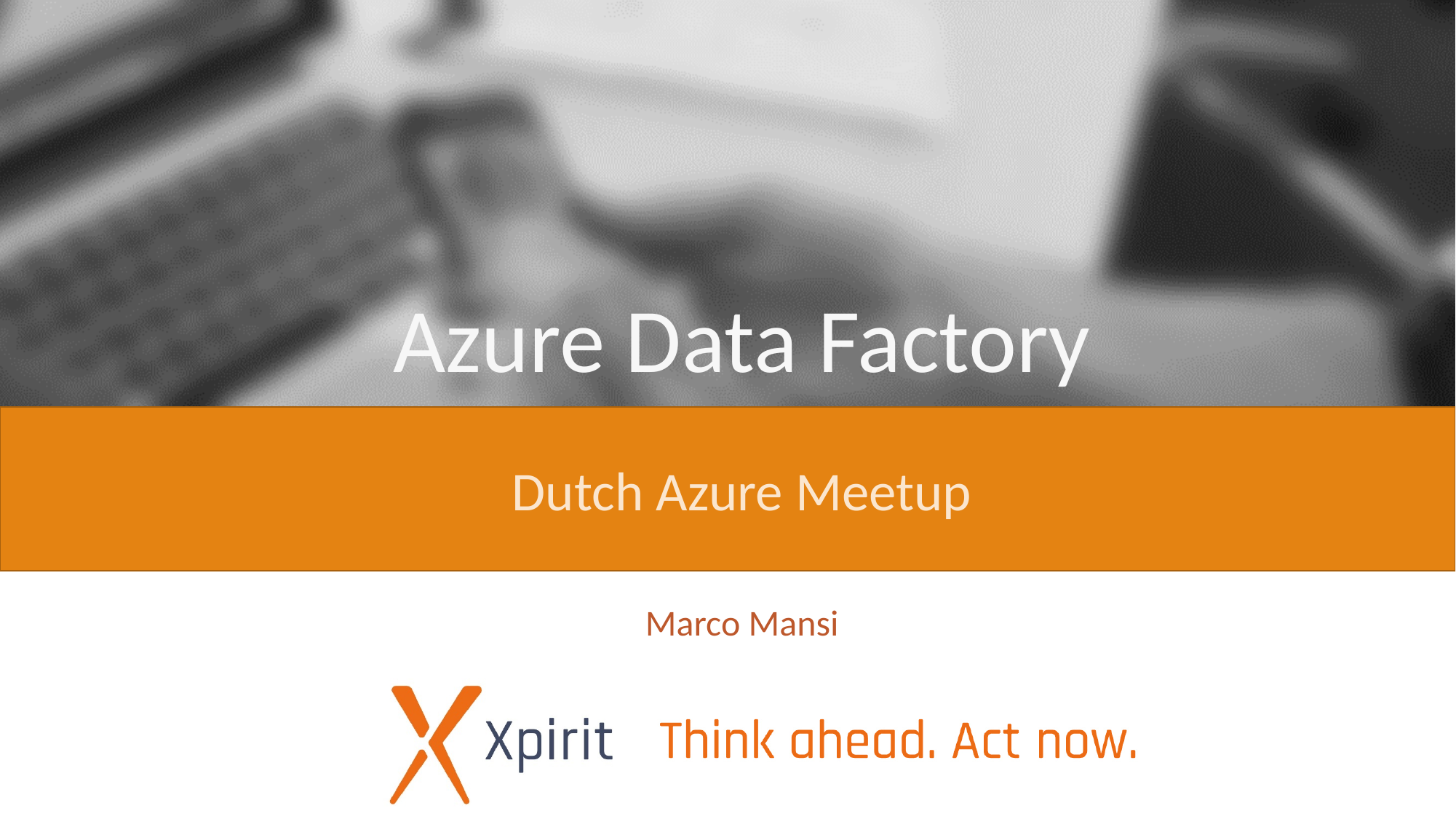

# Azure Data Factory
Dutch Azure Meetup
Marco Mansi